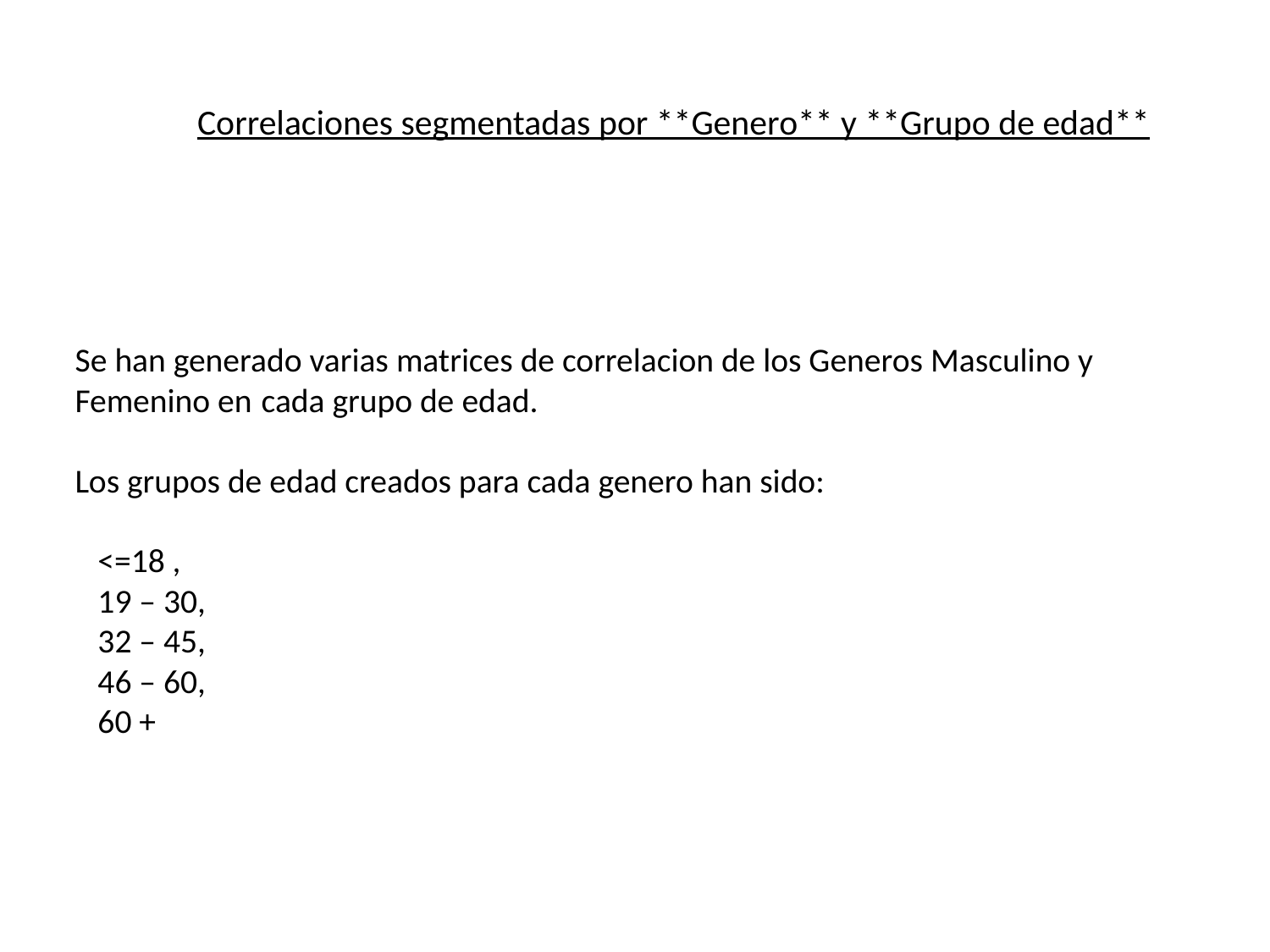

Correlaciones segmentadas por **Genero** y **Grupo de edad**
Se han generado varias matrices de correlacion de los Generos Masculino y Femenino en cada grupo de edad.
Los grupos de edad creados para cada genero han sido:
   <=18 ,
   19 – 30,
   32 – 45,
   46 – 60,
   60 +